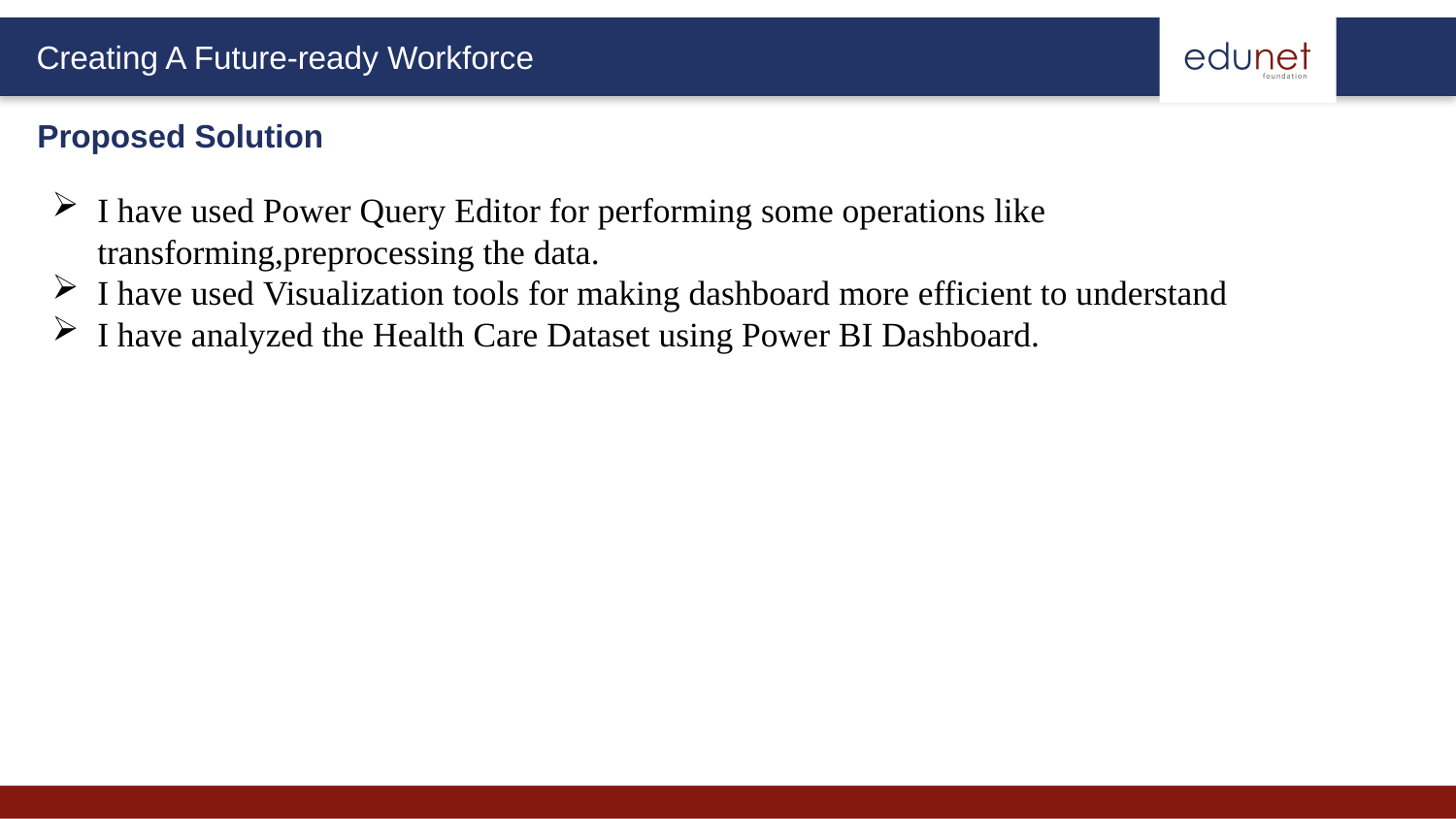

Proposed Solution
I have used Power Query Editor for performing some operations like transforming,preprocessing the data.
I have used Visualization tools for making dashboard more efficient to understand
I have analyzed the Health Care Dataset using Power BI Dashboard.